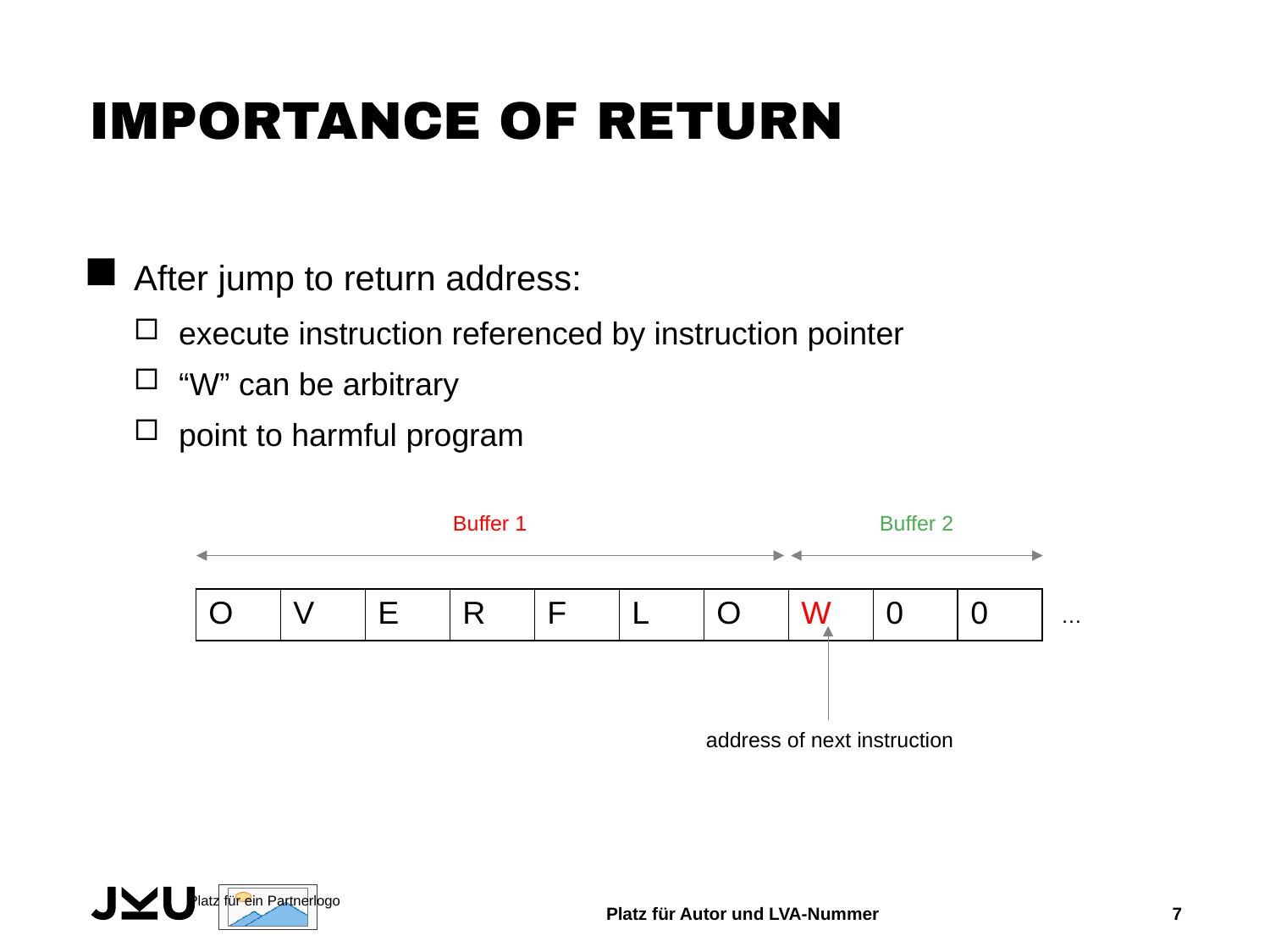

# Importance of return
After jump to return address:
execute instruction referenced by instruction pointer
“W” can be arbitrary
point to harmful program
Buffer 1
Buffer 2
| O | V | E | R | F | L | O | W | 0 | 0 |
| --- | --- | --- | --- | --- | --- | --- | --- | --- | --- |
…
address of next instruction

Platz für Autor und LVA-Nummer
7